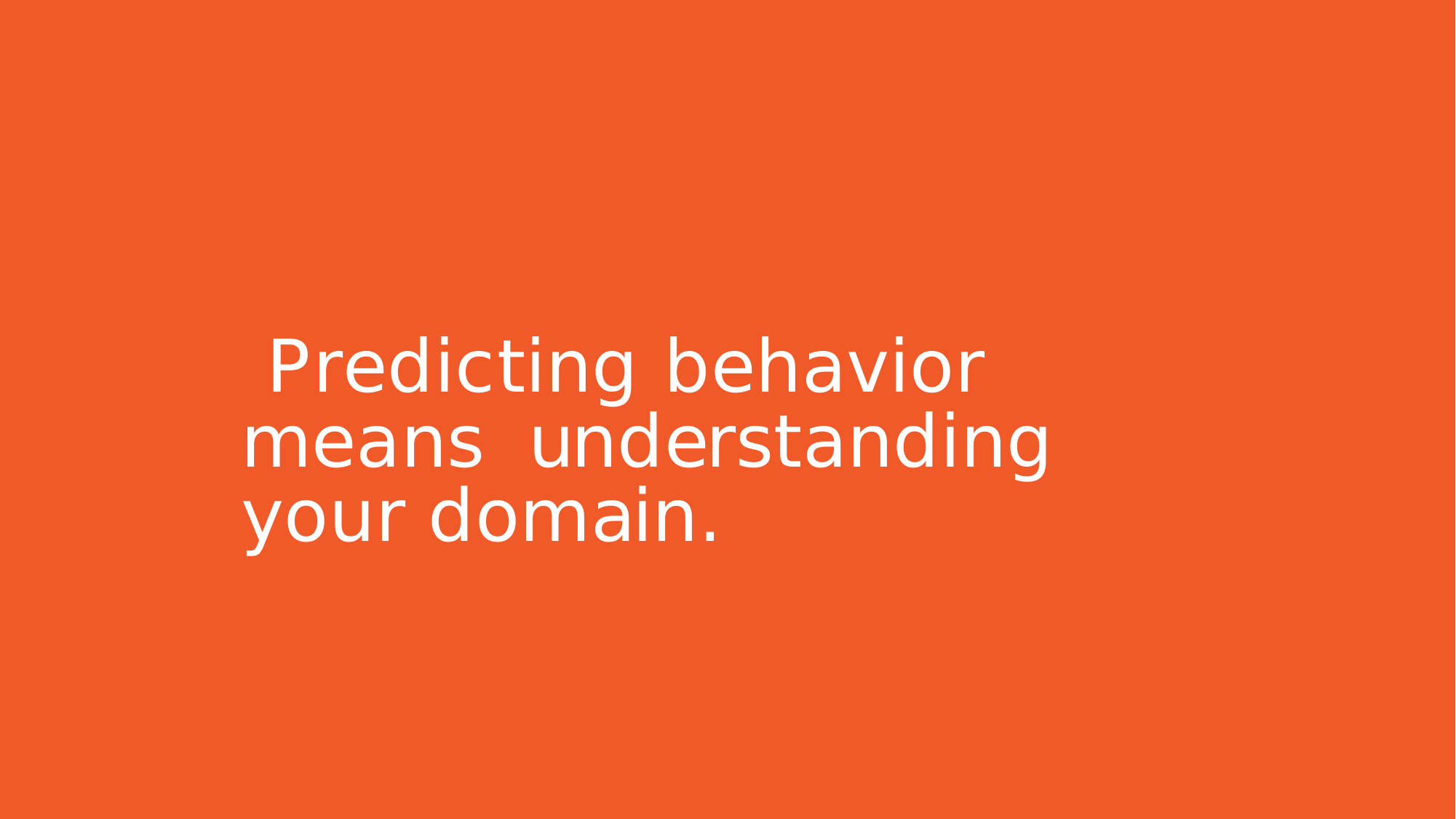

# Predicting behavior means  understanding your domain.
37